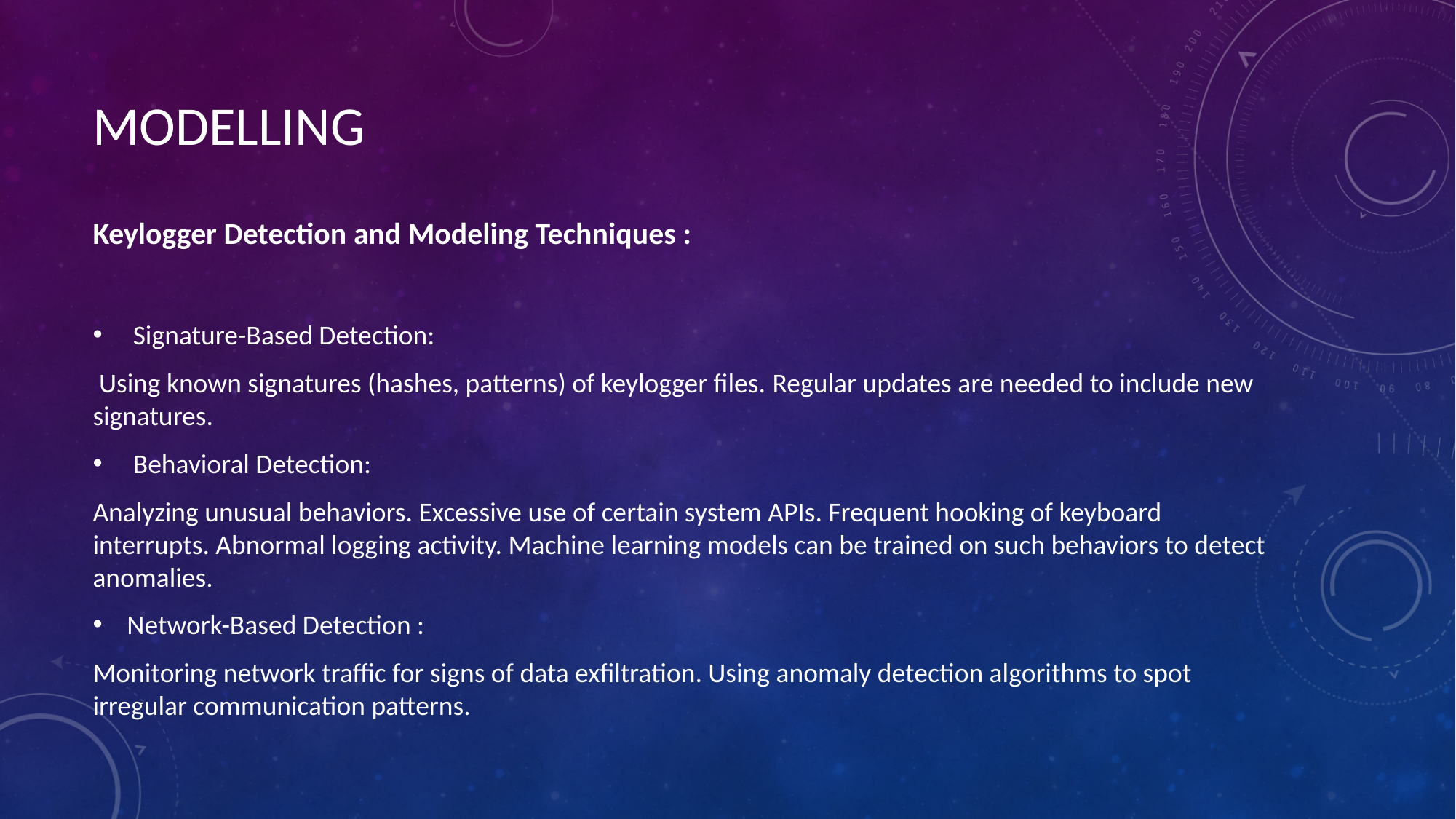

# modelling
Keylogger Detection and Modeling Techniques :

 Signature-Based Detection:
 Using known signatures (hashes, patterns) of keylogger files. Regular updates are needed to include new signatures.
 Behavioral Detection:
Analyzing unusual behaviors. Excessive use of certain system APIs. Frequent hooking of keyboard interrupts. Abnormal logging activity. Machine learning models can be trained on such behaviors to detect anomalies.
Network-Based Detection :
Monitoring network traffic for signs of data exfiltration. Using anomaly detection algorithms to spot irregular communication patterns.